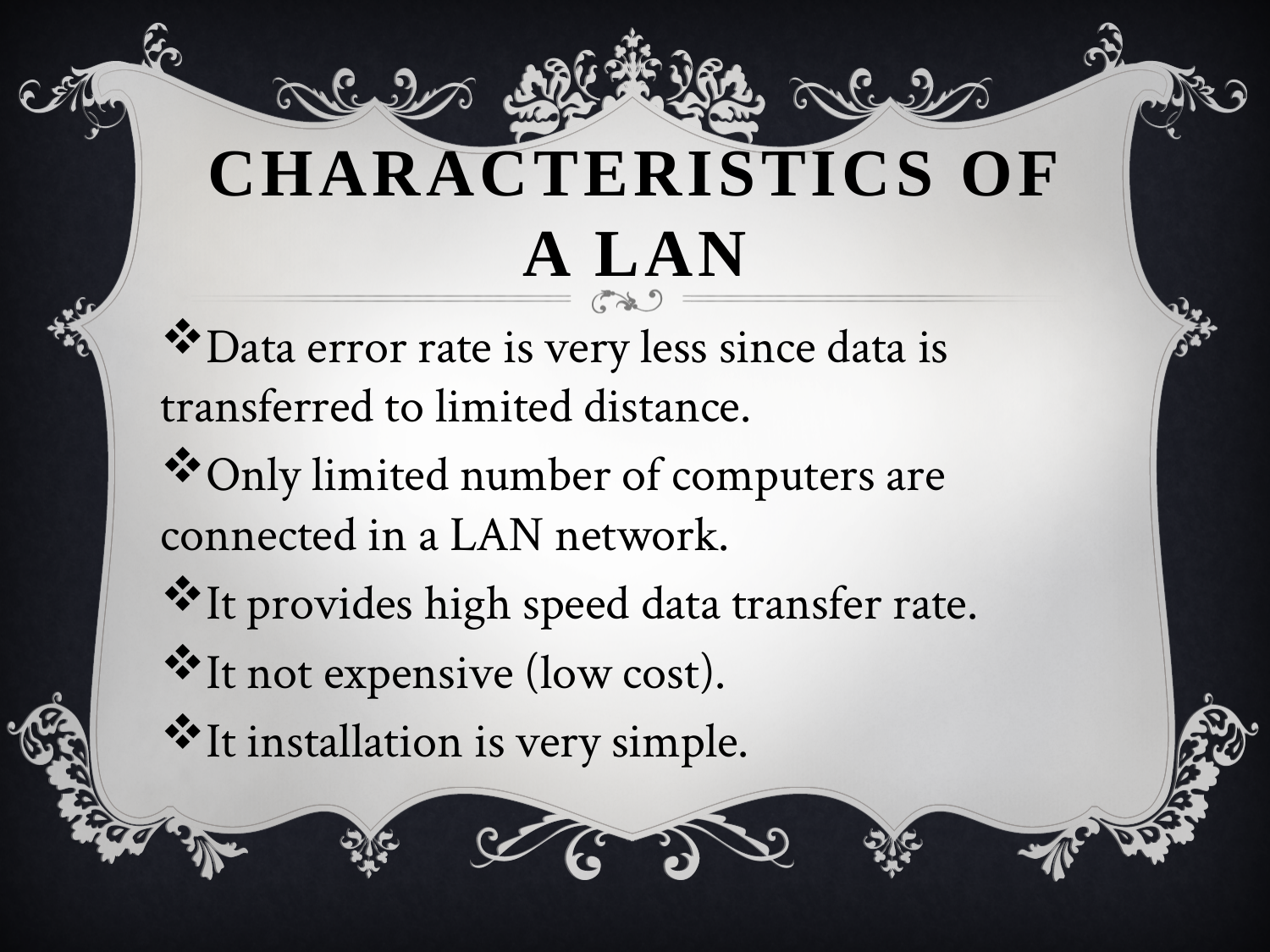

# CHARACTERISTICS OF A LAN
Data error rate is very less since data is transferred to limited distance.
Only limited number of computers are connected in a LAN network.
It provides high speed data transfer rate.
It not expensive (low cost).
It installation is very simple.